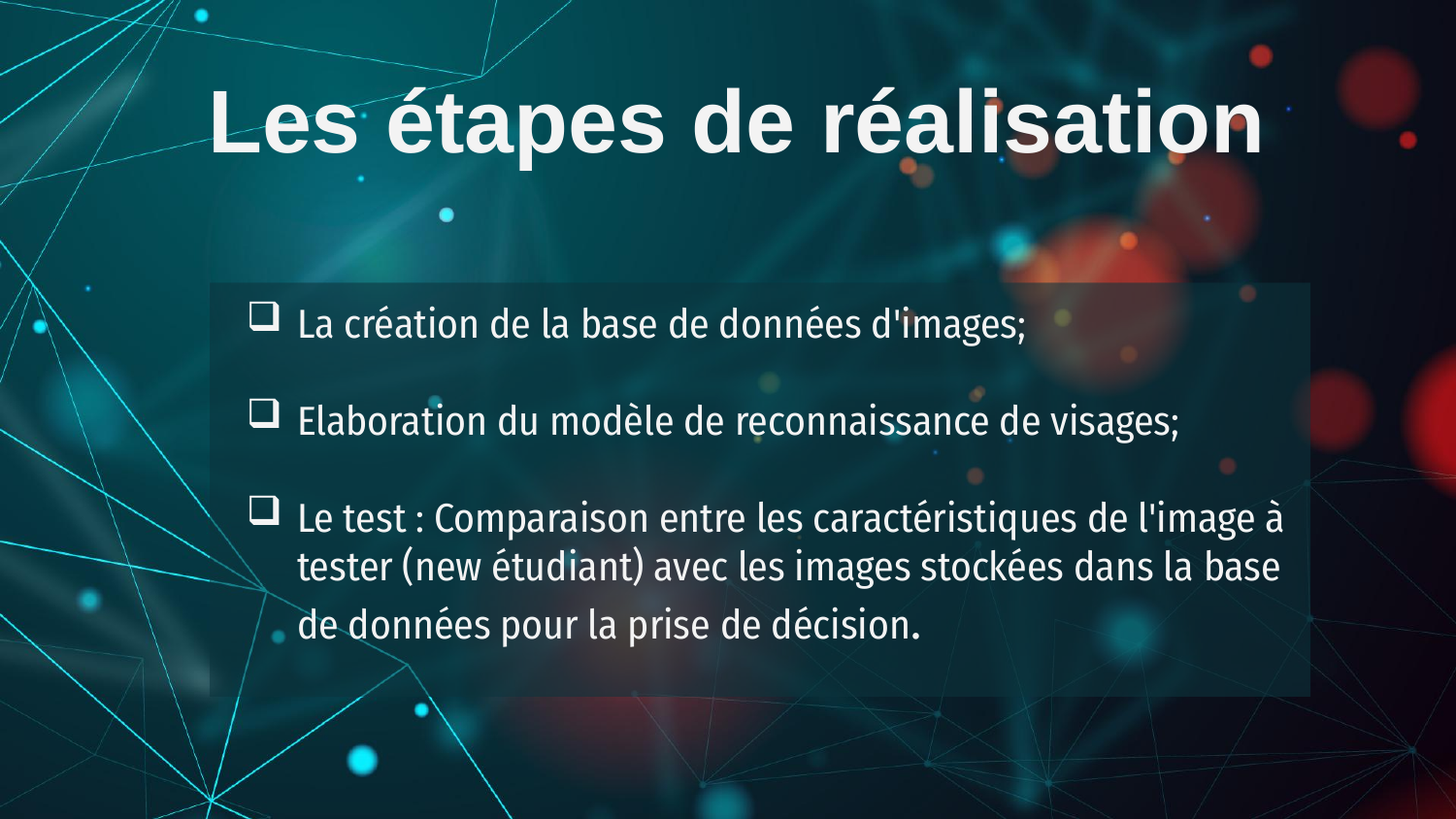

# Les étapes de réalisation
La création de la base de données d'images;

Elaboration du modèle de reconnaissance de visages;

Le test : Comparaison entre les caractéristiques de l'image à tester (new étudiant) avec les images stockées dans la base de données pour la prise de décision.